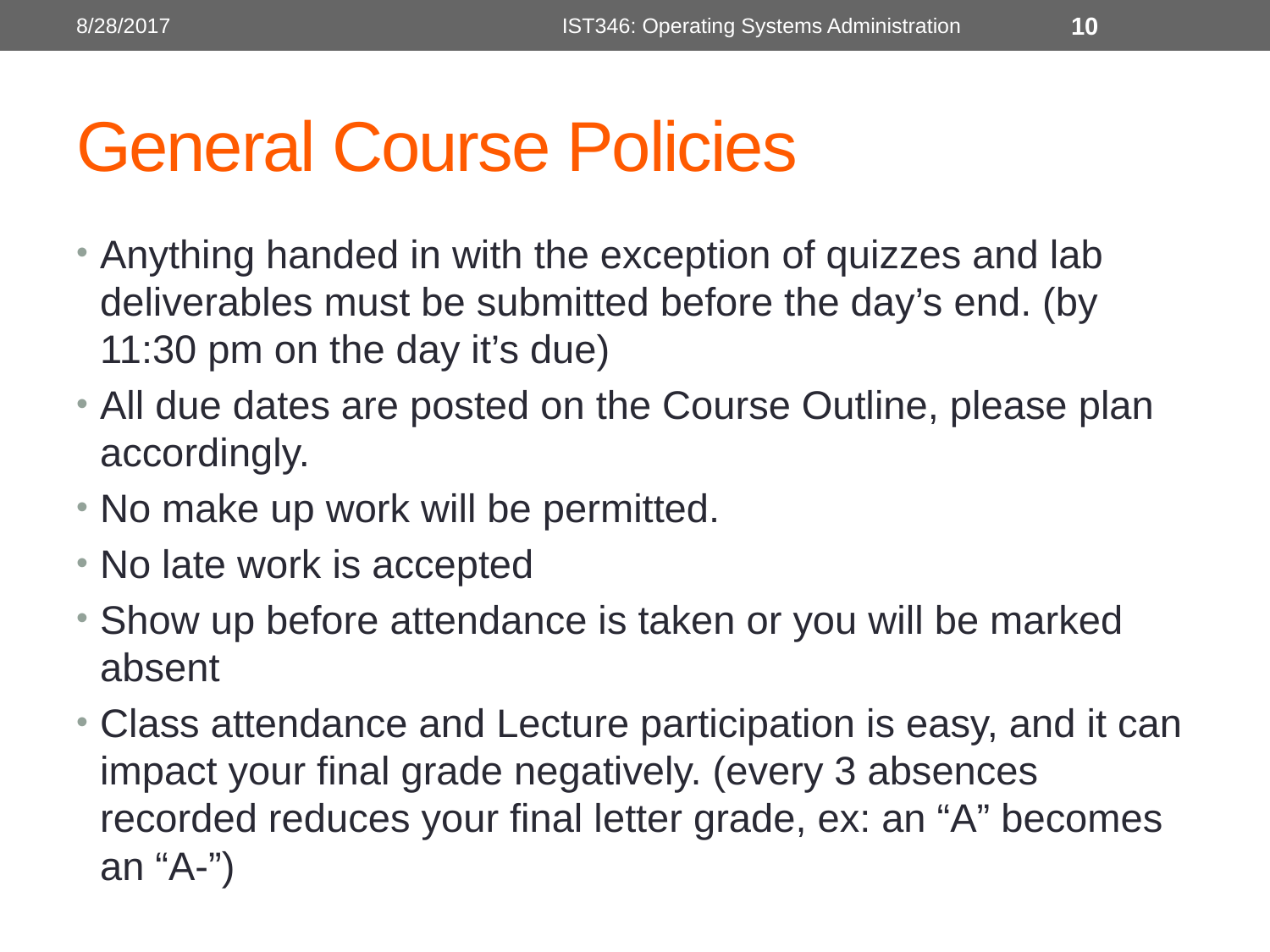

8/28/2017
IST346: Operating Systems Administration
10
# General Course Policies
Anything handed in with the exception of quizzes and lab deliverables must be submitted before the day’s end. (by 11:30 pm on the day it’s due)
All due dates are posted on the Course Outline, please plan accordingly.
No make up work will be permitted.
No late work is accepted
Show up before attendance is taken or you will be marked absent
Class attendance and Lecture participation is easy, and it can impact your final grade negatively. (every 3 absences recorded reduces your final letter grade, ex: an “A” becomes an “A-”)